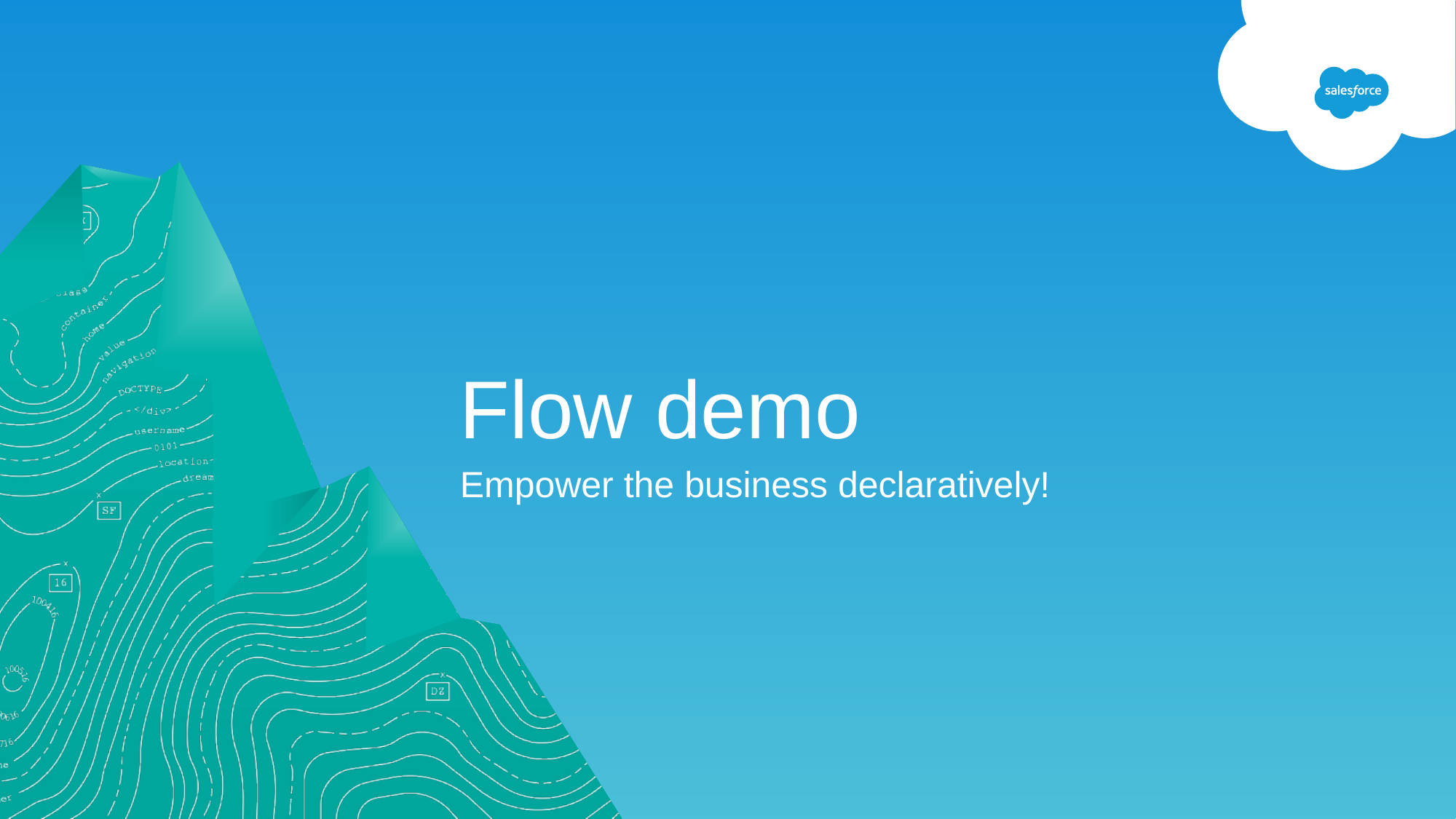

# Flow demo
Empower the business declaratively!